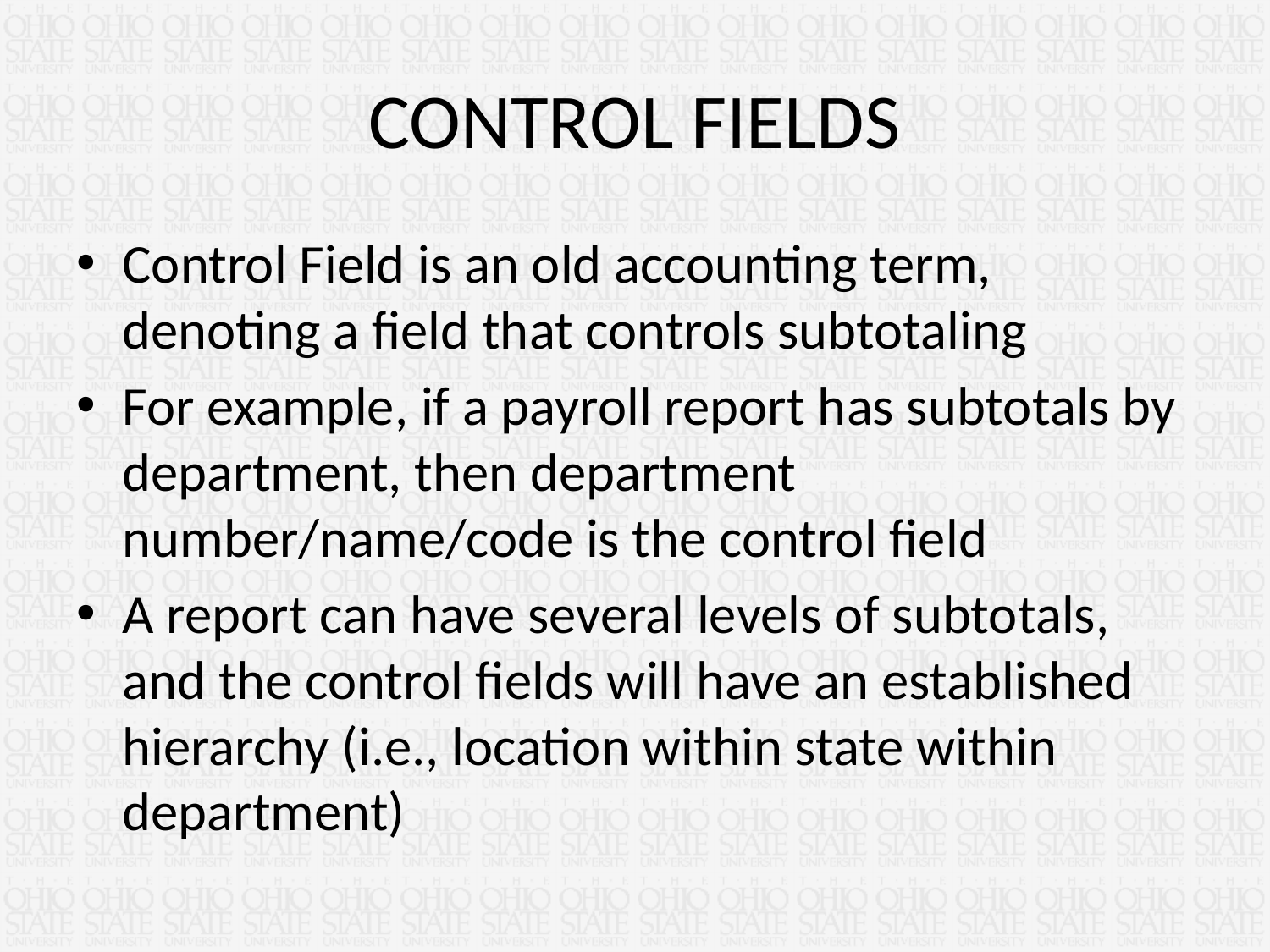

# CONTROL FIELDS
Control Field is an old accounting term, denoting a field that controls subtotaling
For example, if a payroll report has subtotals by department, then department number/name/code is the control field
A report can have several levels of subtotals, and the control fields will have an established hierarchy (i.e., location within state within department)